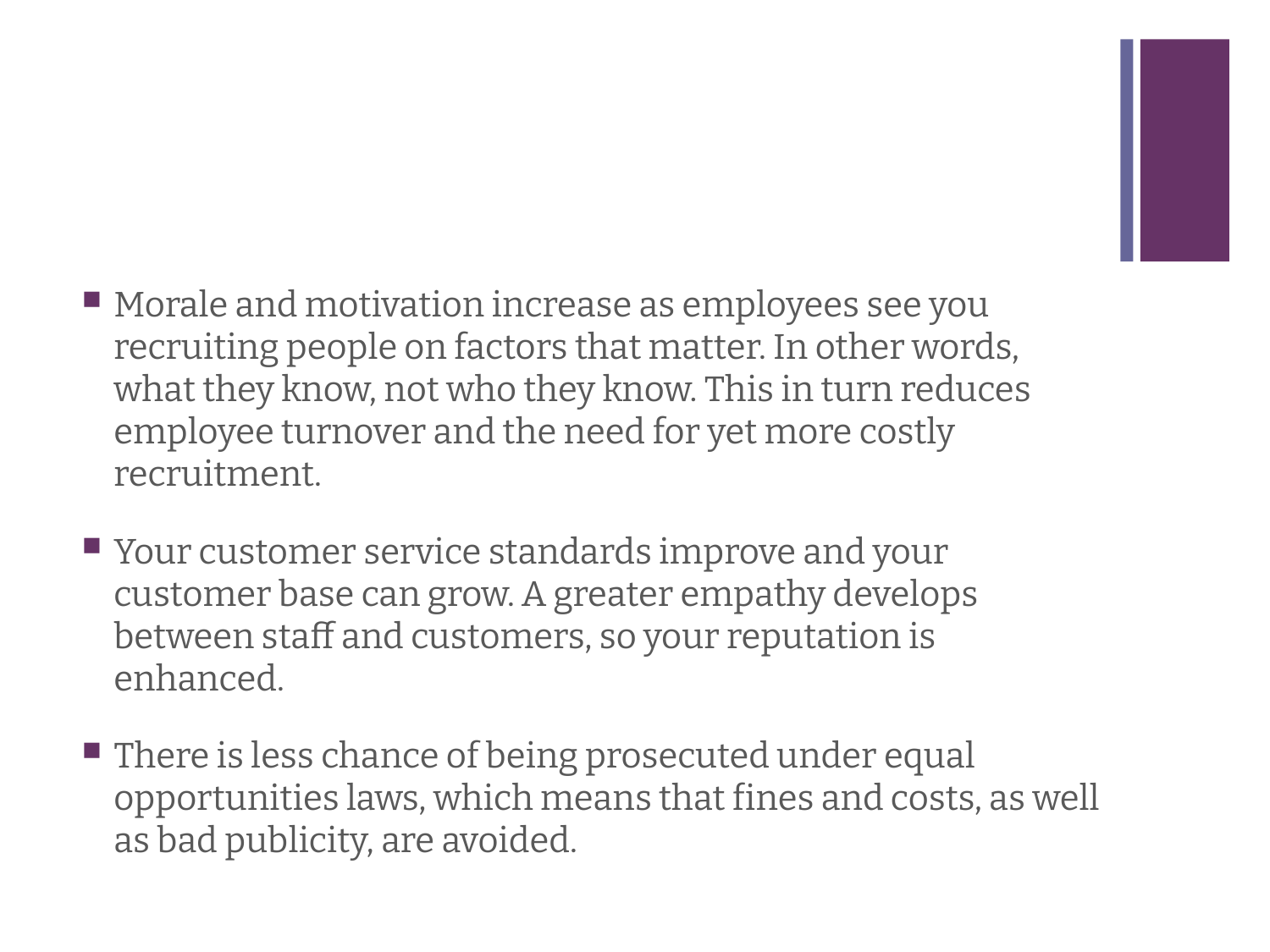

#
Morale and motivation increase as employees see you recruiting people on factors that matter. In other words, what they know, not who they know. This in turn reduces employee turnover and the need for yet more costly recruitment.
Your customer service standards improve and your customer base can grow. A greater empathy develops between staff and customers, so your reputation is enhanced.
There is less chance of being prosecuted under equal opportunities laws, which means that fines and costs, as well as bad publicity, are avoided.